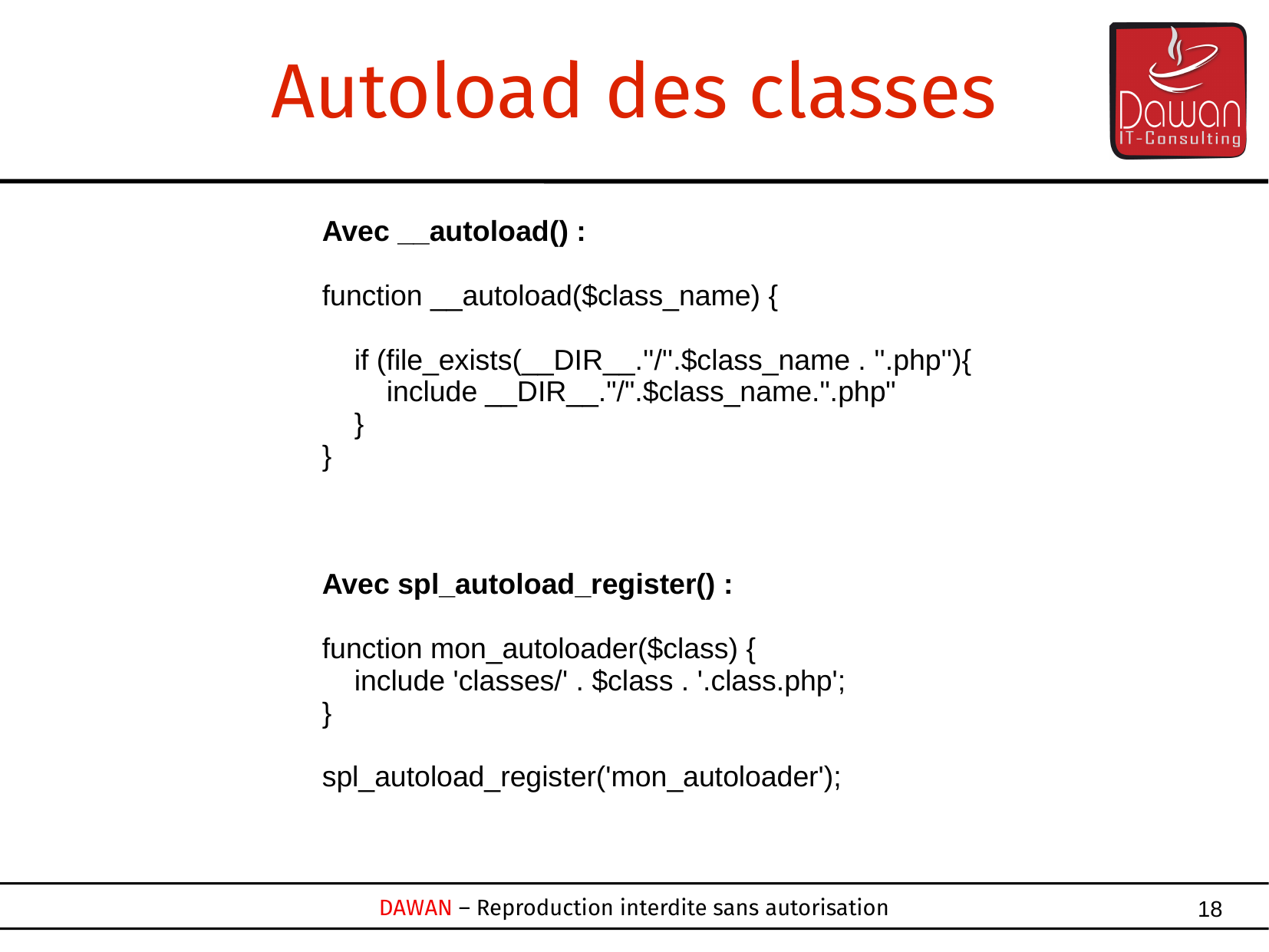

Autoload des classes
Avec __autoload() :

function __autoload($class_name) {

    if (file_exists(__DIR__.''/''.$class_name . ''.php''){
        include __DIR__."/".$class_name.".php"
    }
}

Avec spl_autoload_register() :

function mon_autoloader($class) {
    include 'classes/' . $class . '.class.php';
}

spl_autoload_register('mon_autoloader');
18